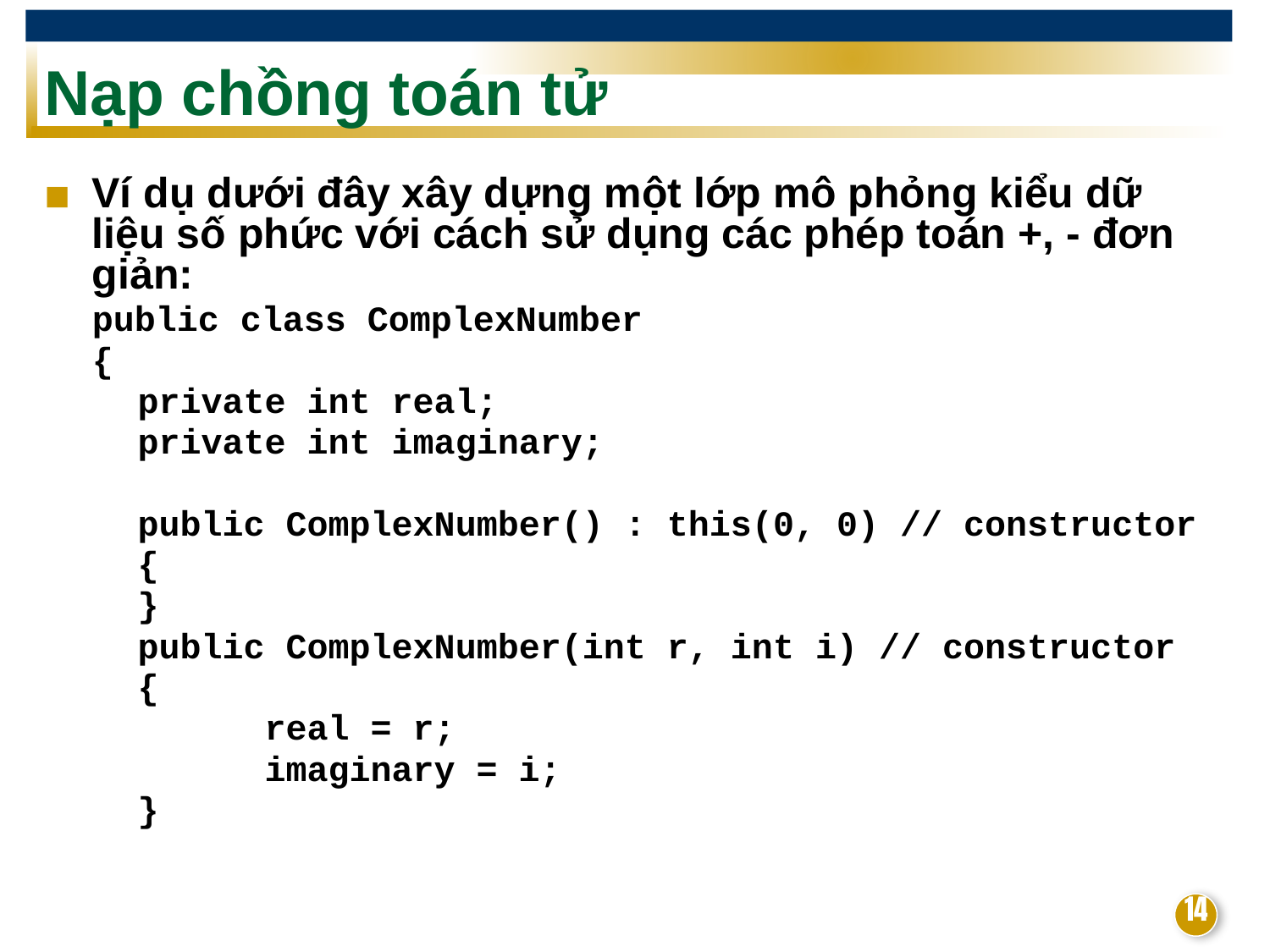

# Nạp chồng toán tử
Ví dụ dưới đây xây dựng một lớp mô phỏng kiểu dữ liệu số phức với cách sử dụng các phép toán +, - đơn giản:
public class ComplexNumber
{
	private int real;
	private int imaginary;

	public ComplexNumber() : this(0, 0) // constructor
	{
	}
 	public ComplexNumber(int r, int i) // constructor
	{
		real = r;
		imaginary = i;
	}
14